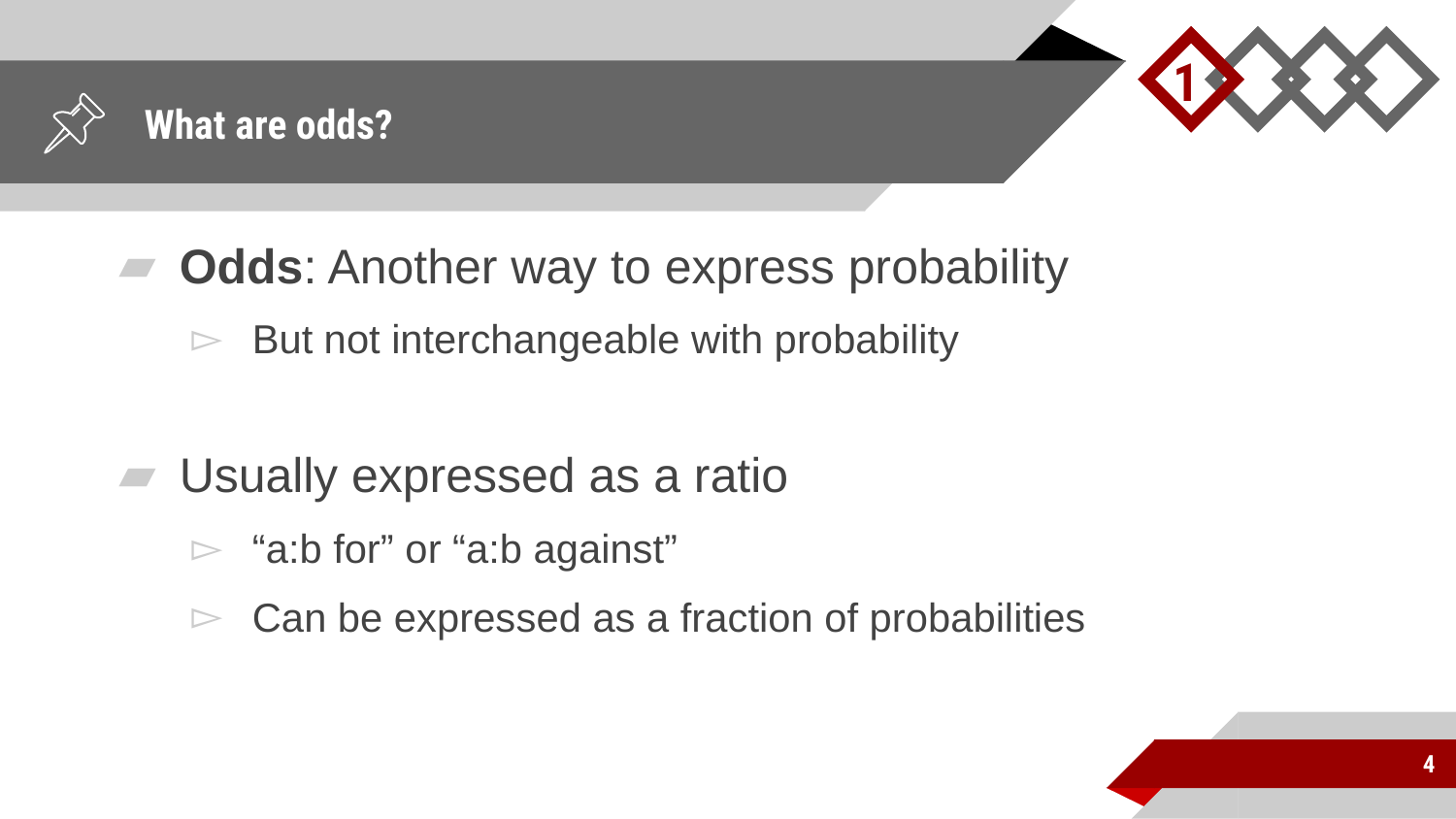

1

# What are odds?

Odds: Another way to express probability
But not interchangeable with probability

Usually expressed as a ratio
“a:b for” or “a:b against”
Can be expressed as a fraction of probabilities
4